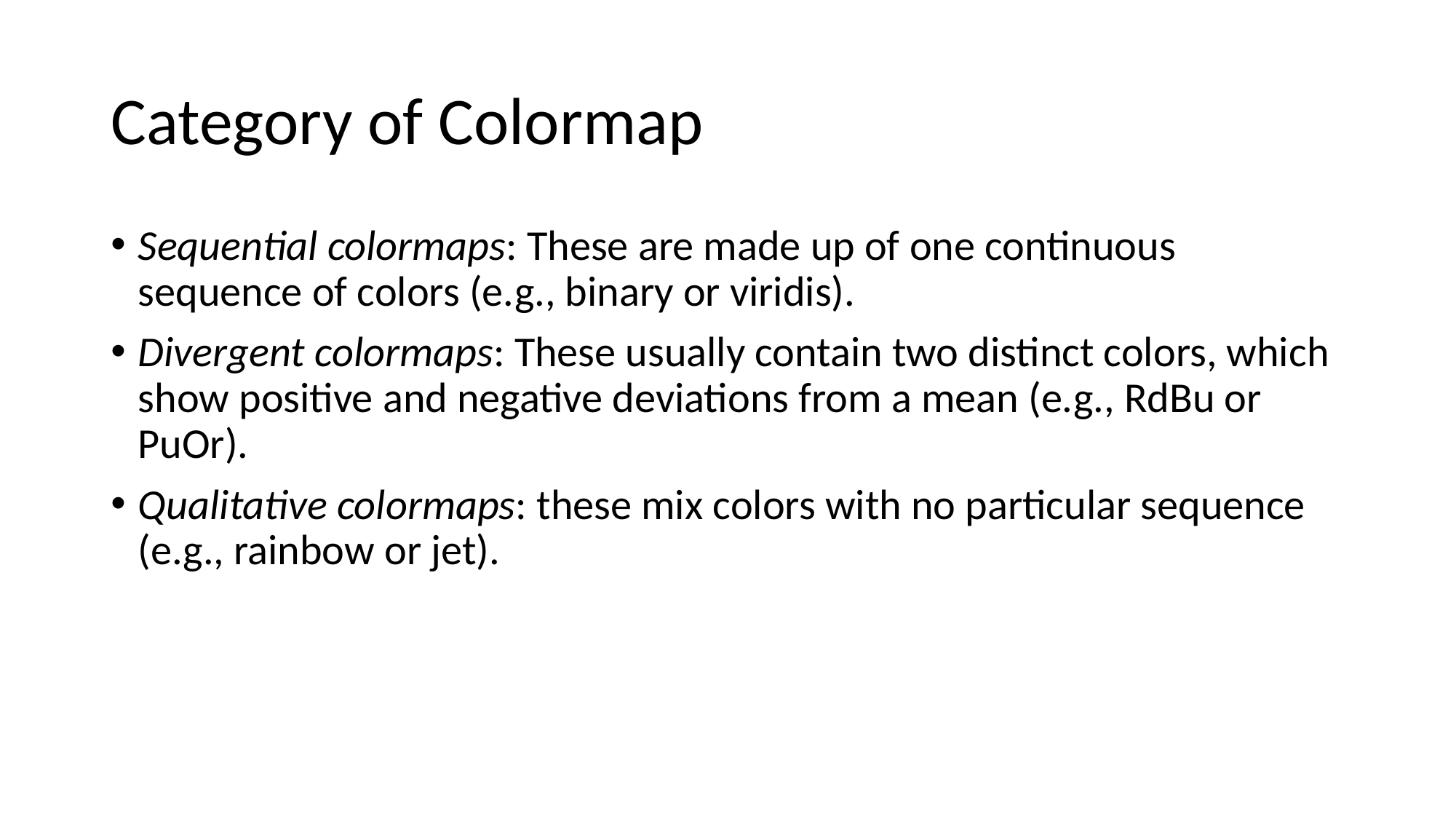

# Category of Colormap
Sequential colormaps: These are made up of one continuous sequence of colors (e.g., binary or viridis).
Divergent colormaps: These usually contain two distinct colors, which show positive and negative deviations from a mean (e.g., RdBu or PuOr).
Qualitative colormaps: these mix colors with no particular sequence (e.g., rainbow or jet).